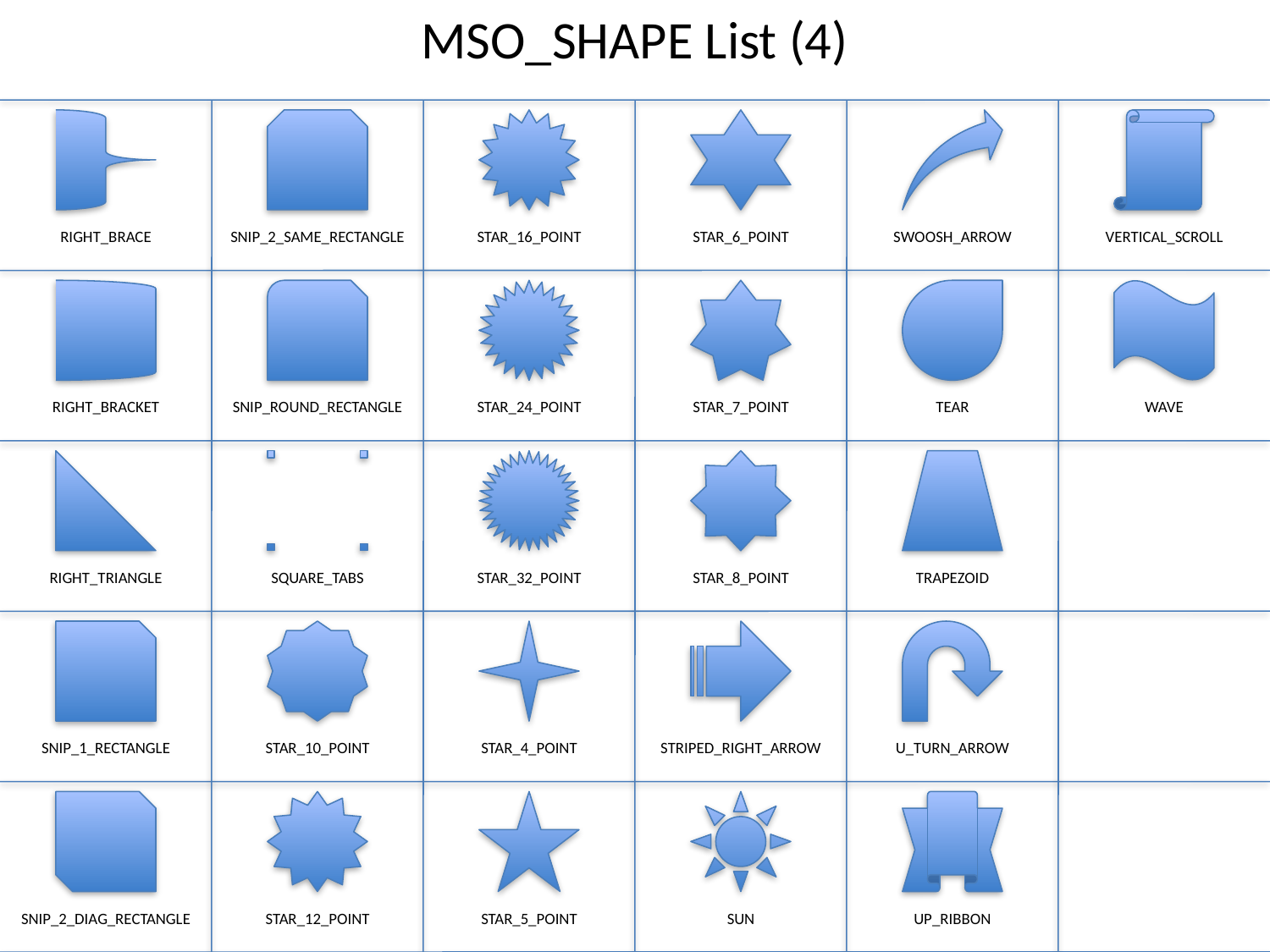

MSO_SHAPE List (4)

RIGHT_BRACE
SNIP_2_SAME_RECTANGLE
STAR_16_POINT
STAR_6_POINT
SWOOSH_ARROW
VERTICAL_SCROLL

RIGHT_BRACKET
SNIP_ROUND_RECTANGLE
STAR_24_POINT
STAR_7_POINT
TEAR
WAVE

RIGHT_TRIANGLE
SQUARE_TABS
STAR_32_POINT
STAR_8_POINT
TRAPEZOID

SNIP_1_RECTANGLE
STAR_10_POINT
STAR_4_POINT
STRIPED_RIGHT_ARROW
U_TURN_ARROW

SNIP_2_DIAG_RECTANGLE
STAR_12_POINT
STAR_5_POINT
SUN
UP_RIBBON